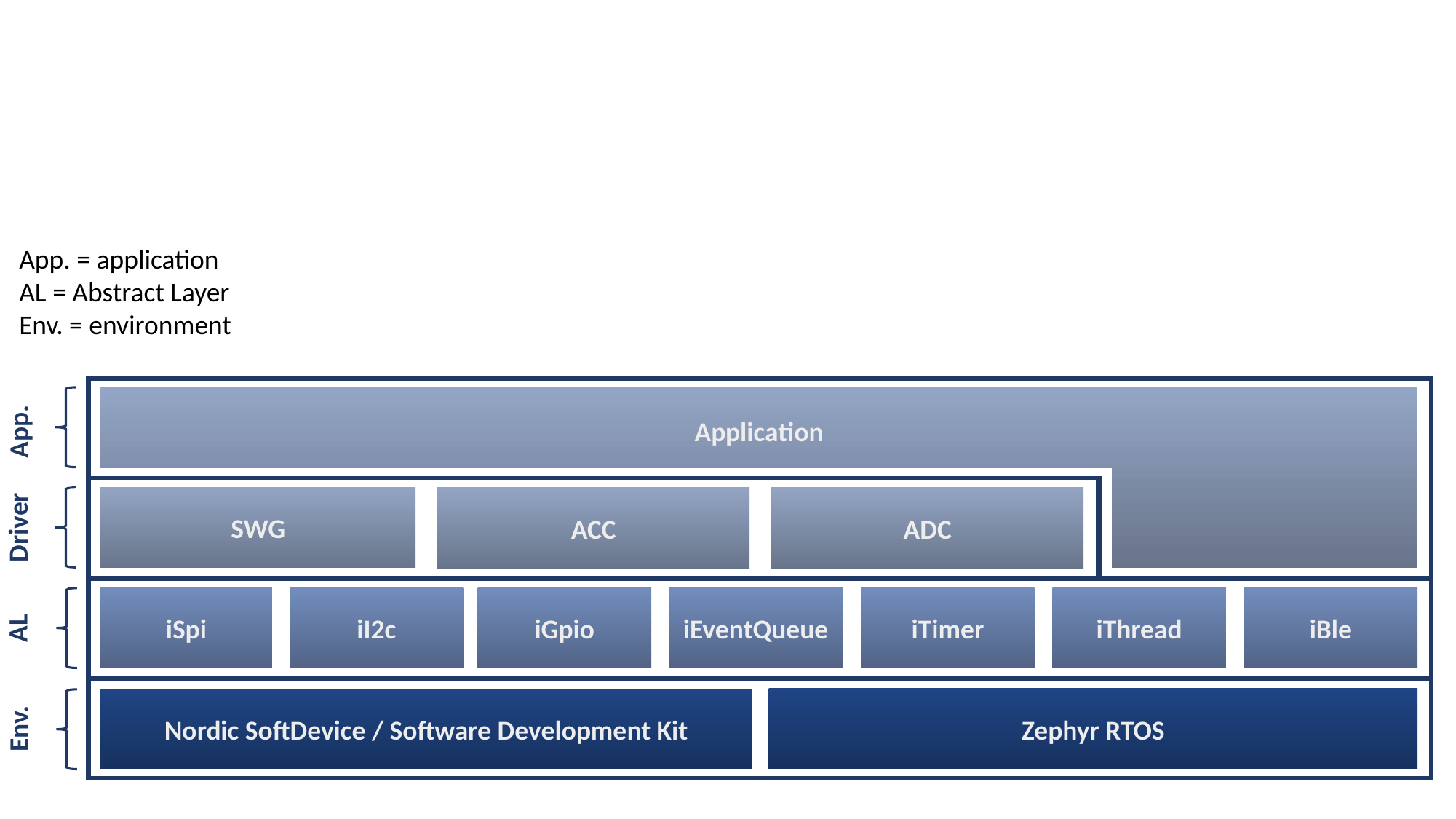

App. = application
AL = Abstract Layer
Env. = environment

Application

App.

SWG

ACC
ADC
Driver

iSpi
iI2c
iGpio
iEventQueue
iTimer
iThread
iBle

AL

Zephyr RTOS
Nordic SoftDevice / Software Development Kit

Env.